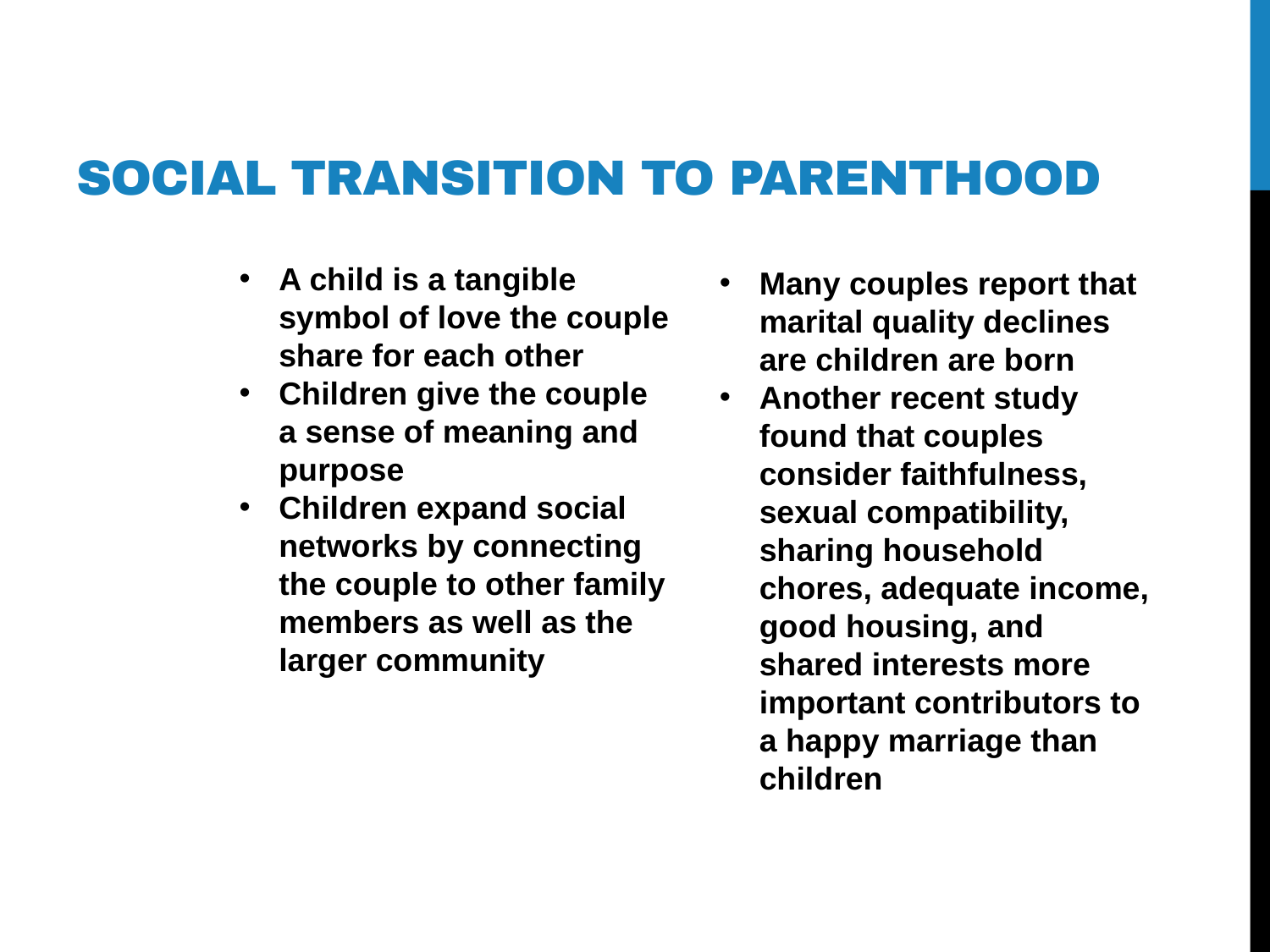

# Social transition to parenthood

A child is a tangible symbol of love the couple share for each other
Children give the couple a sense of meaning and purpose
Children expand social networks by connecting the couple to other family members as well as the larger community

Many couples report that marital quality declines are children are born
Another recent study found that couples consider faithfulness, sexual compatibility, sharing household chores, adequate income, good housing, and shared interests more important contributors to a happy marriage than children